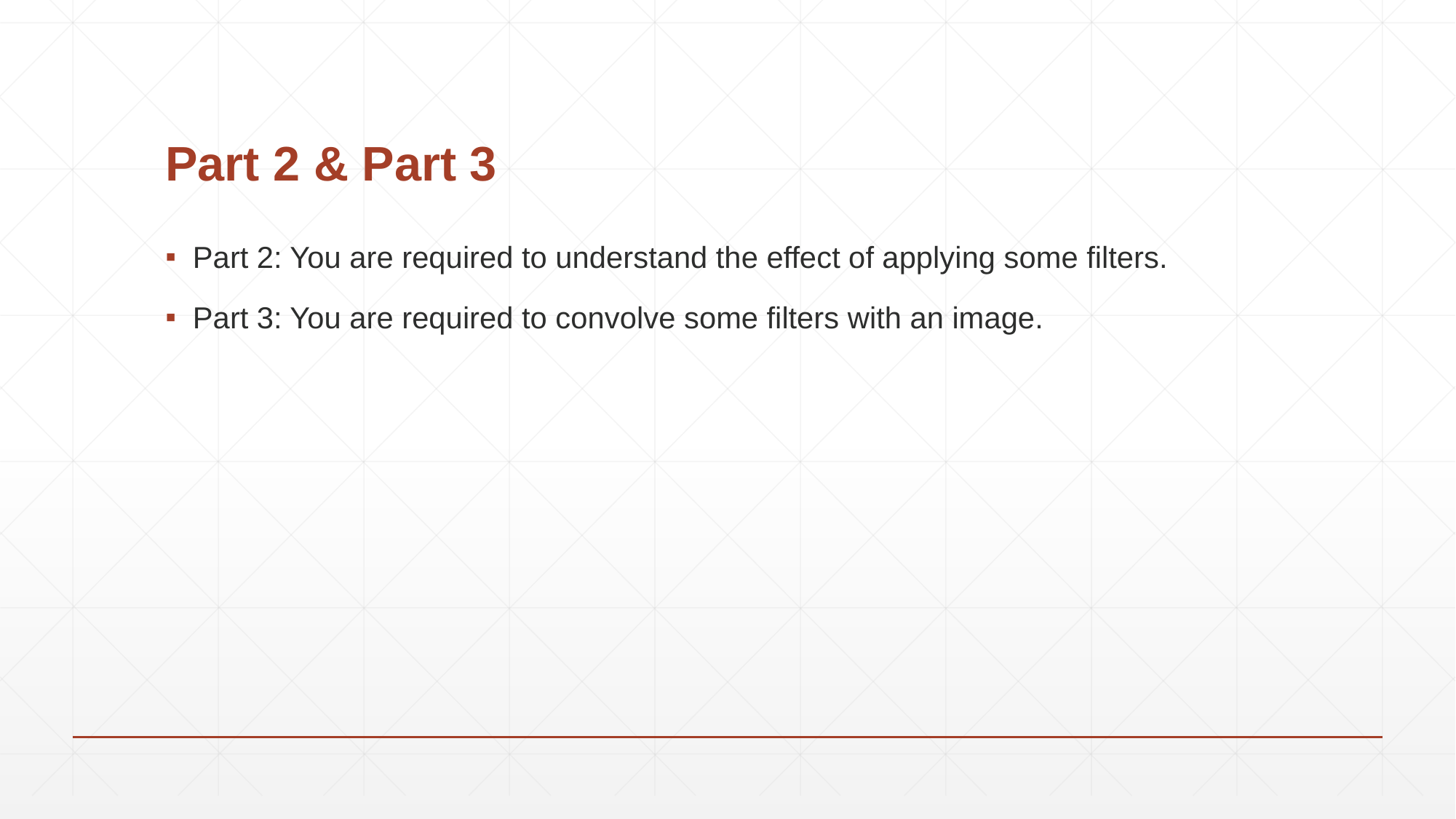

# Part 2 & Part 3
Part 2: You are required to understand the effect of applying some filters.
Part 3: You are required to convolve some filters with an image.